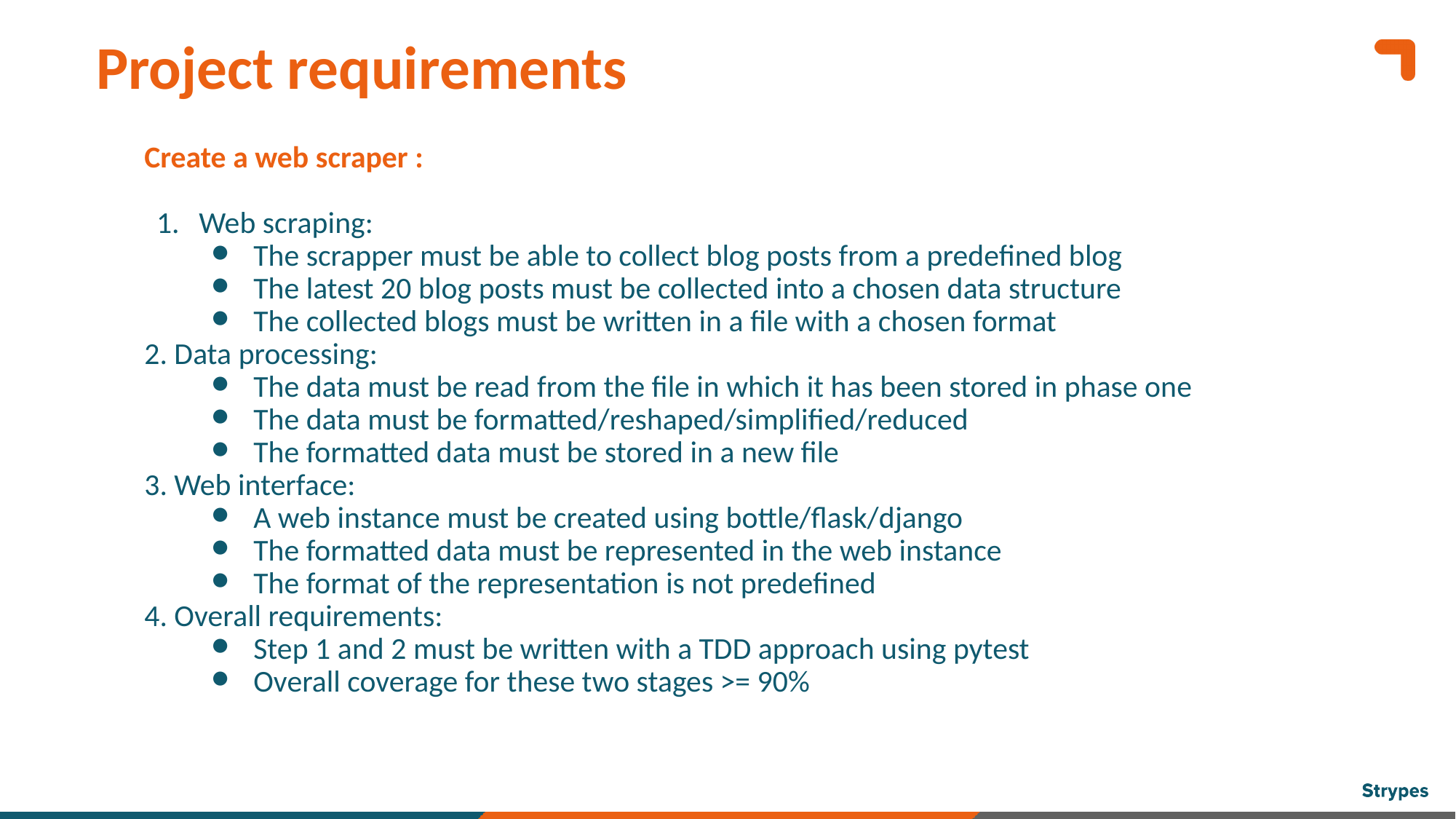

Project requirements
# Create a web scraper :

Web scraping:
The scrapper must be able to collect blog posts from a predefined blog
The latest 20 blog posts must be collected into a chosen data structure
The collected blogs must be written in a file with a chosen format
2. Data processing:
The data must be read from the file in which it has been stored in phase one
The data must be formatted/reshaped/simplified/reduced
The formatted data must be stored in a new file
3. Web interface:
A web instance must be created using bottle/flask/django
The formatted data must be represented in the web instance
The format of the representation is not predefined
4. Overall requirements:
Step 1 and 2 must be written with a TDD approach using pytest
Overall coverage for these two stages >= 90%